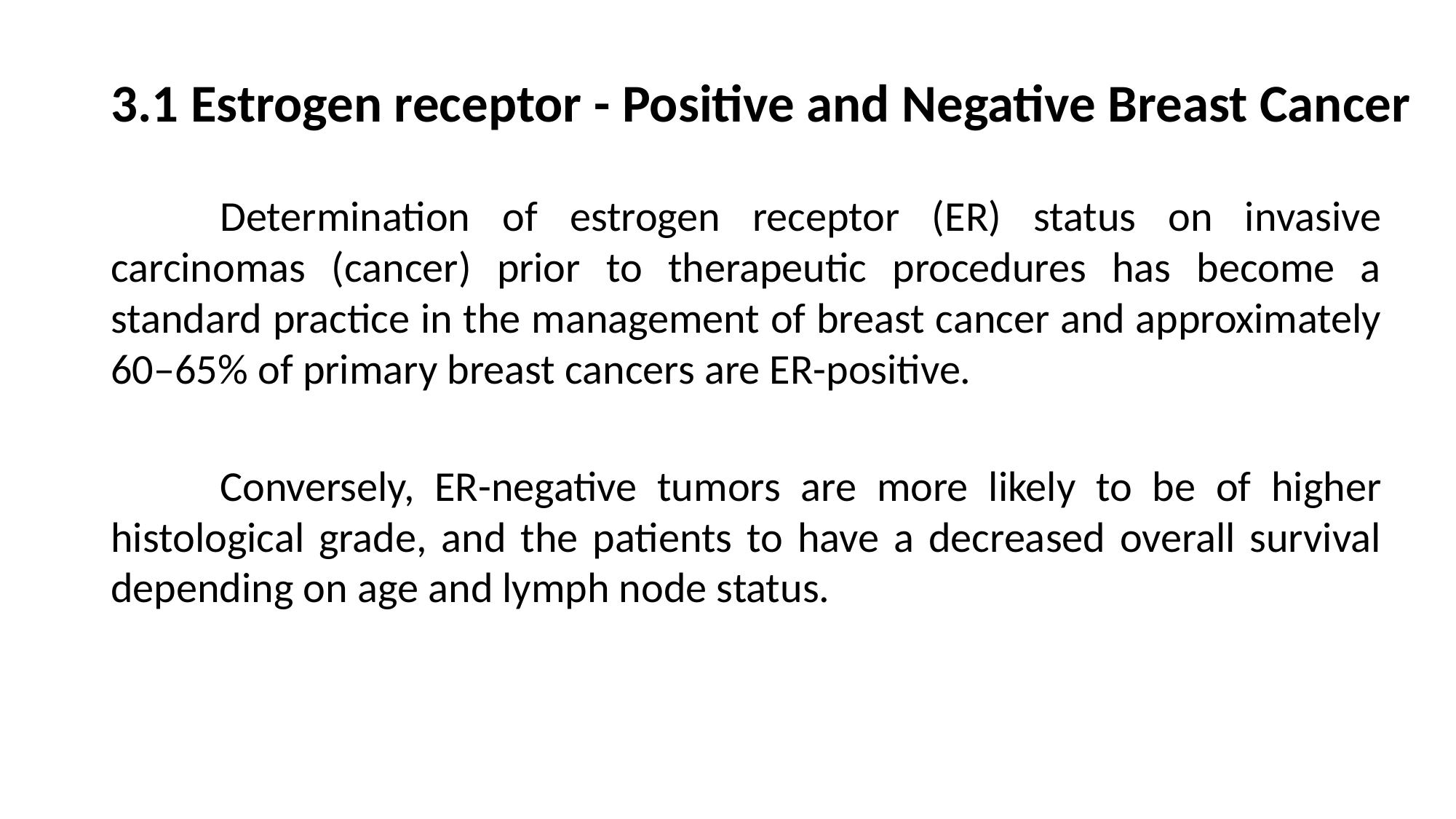

# 3.1 Estrogen receptor - Positive and Negative Breast Cancer
	Determination of estrogen receptor (ER) status on invasive carcinomas (cancer) prior to therapeutic procedures has become a standard practice in the management of breast cancer and approximately 60–65% of primary breast cancers are ER-positive.

	Conversely, ER-negative tumors are more likely to be of higher histological grade, and the patients to have a decreased overall survival depending on age and lymph node status.